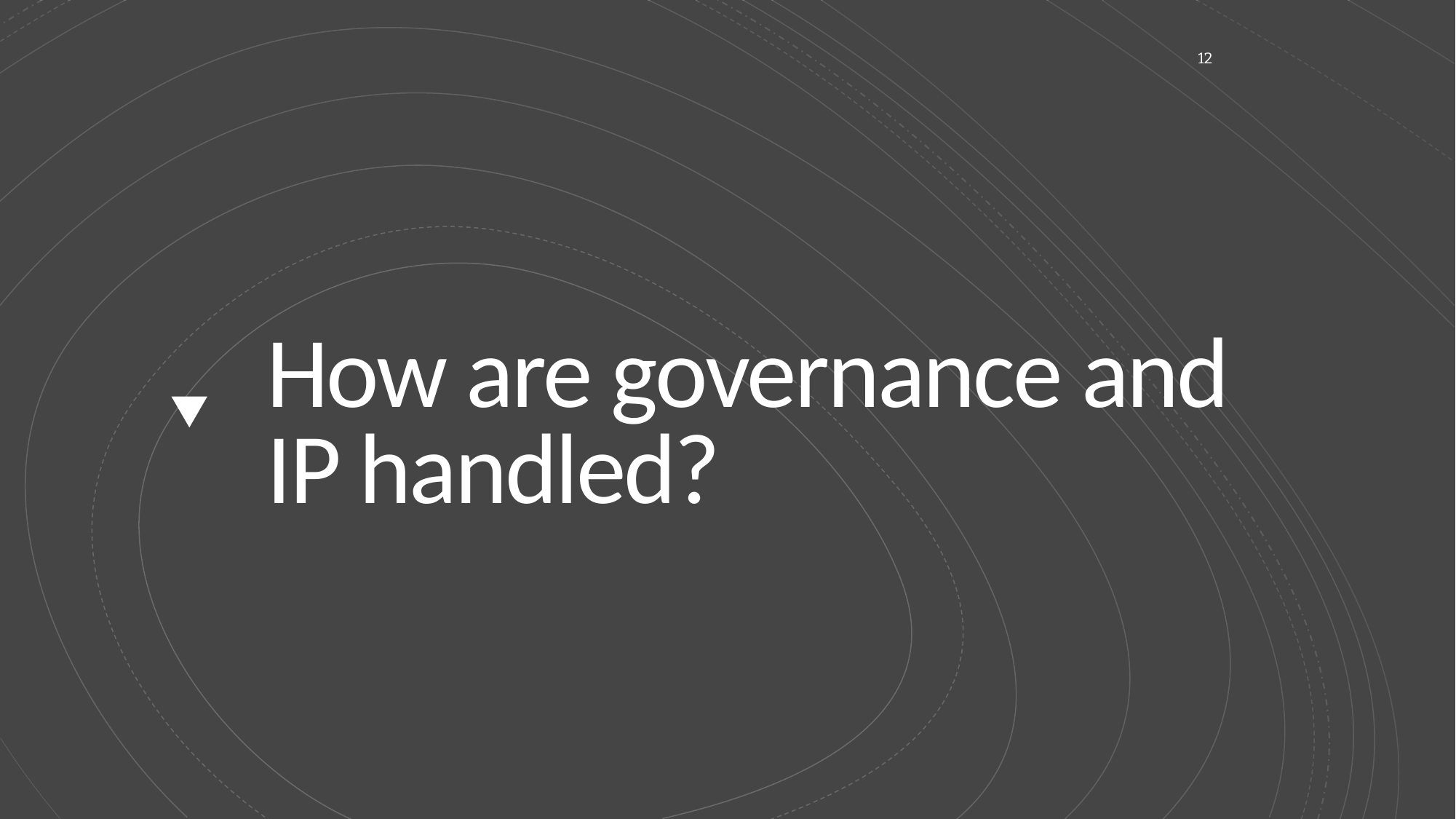

12

# How are governance and IP handled?